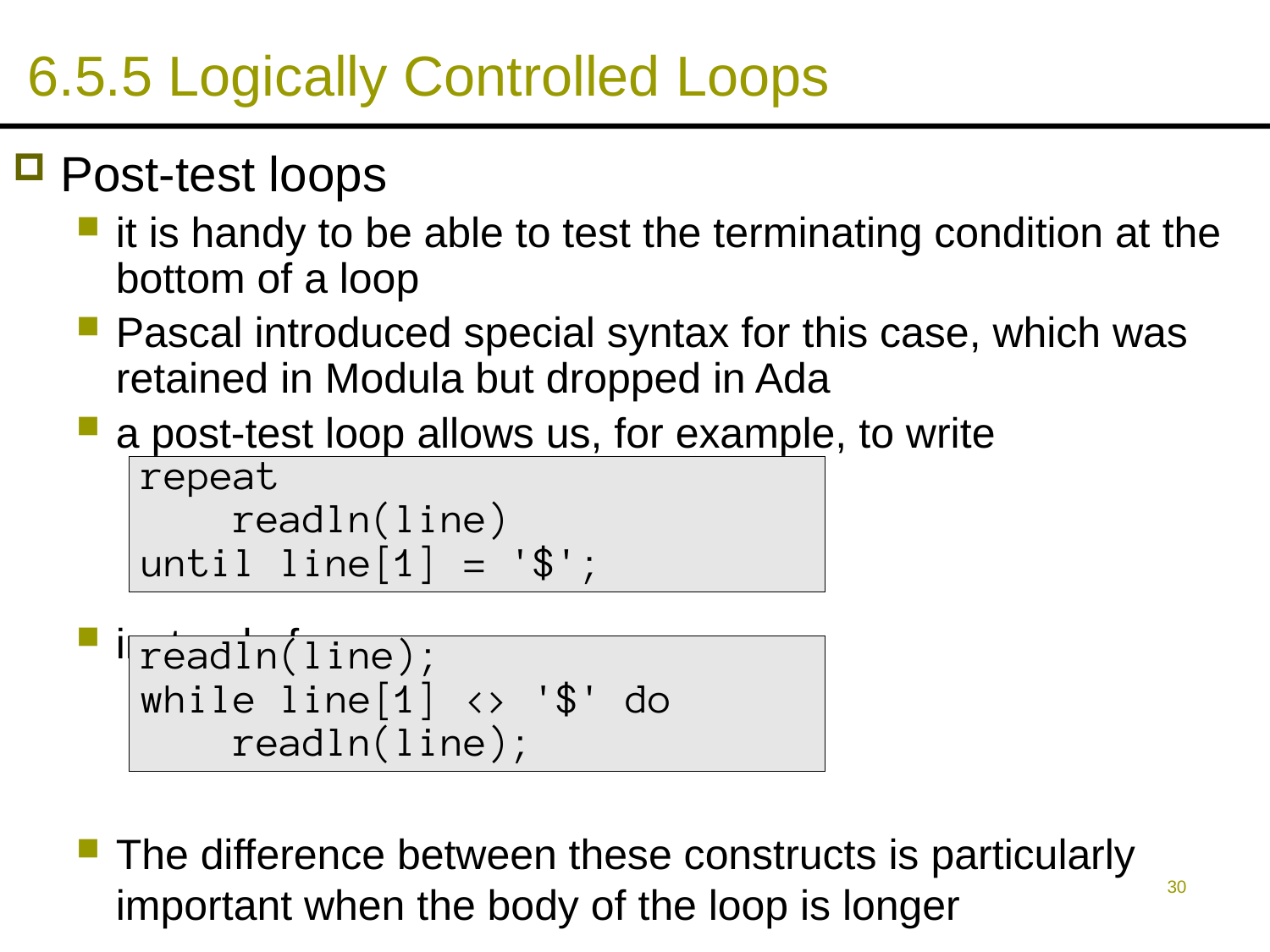

# 6.5.5 Logically Controlled Loops
Post-test loops
it is handy to be able to test the terminating condition at the bottom of a loop
Pascal introduced special syntax for this case, which was retained in Modula but dropped in Ada
a post-test loop allows us, for example, to write

instead of

The difference between these constructs is particularly important when the body of the loop is longer
repeat
    readln(line)
until line[1] = '$';
readln(line);
while line[1] <> '$' do
    readln(line);
30